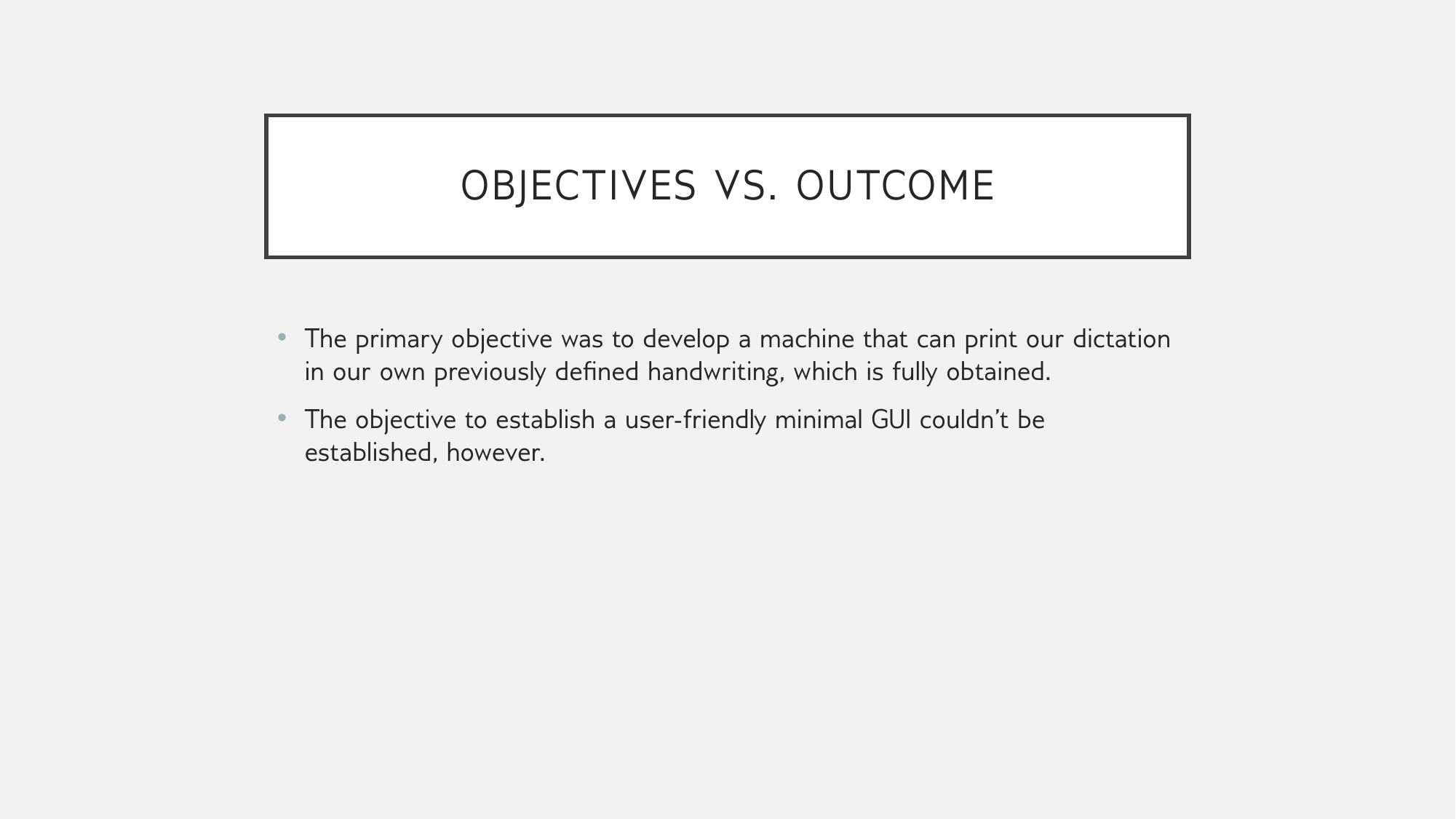

# Objectives vs. outcome
The primary objective was to develop a machine that can print our dictation in our own previously defined handwriting, which is fully obtained.
The objective to establish a user-friendly minimal GUI couldn’t be established, however.